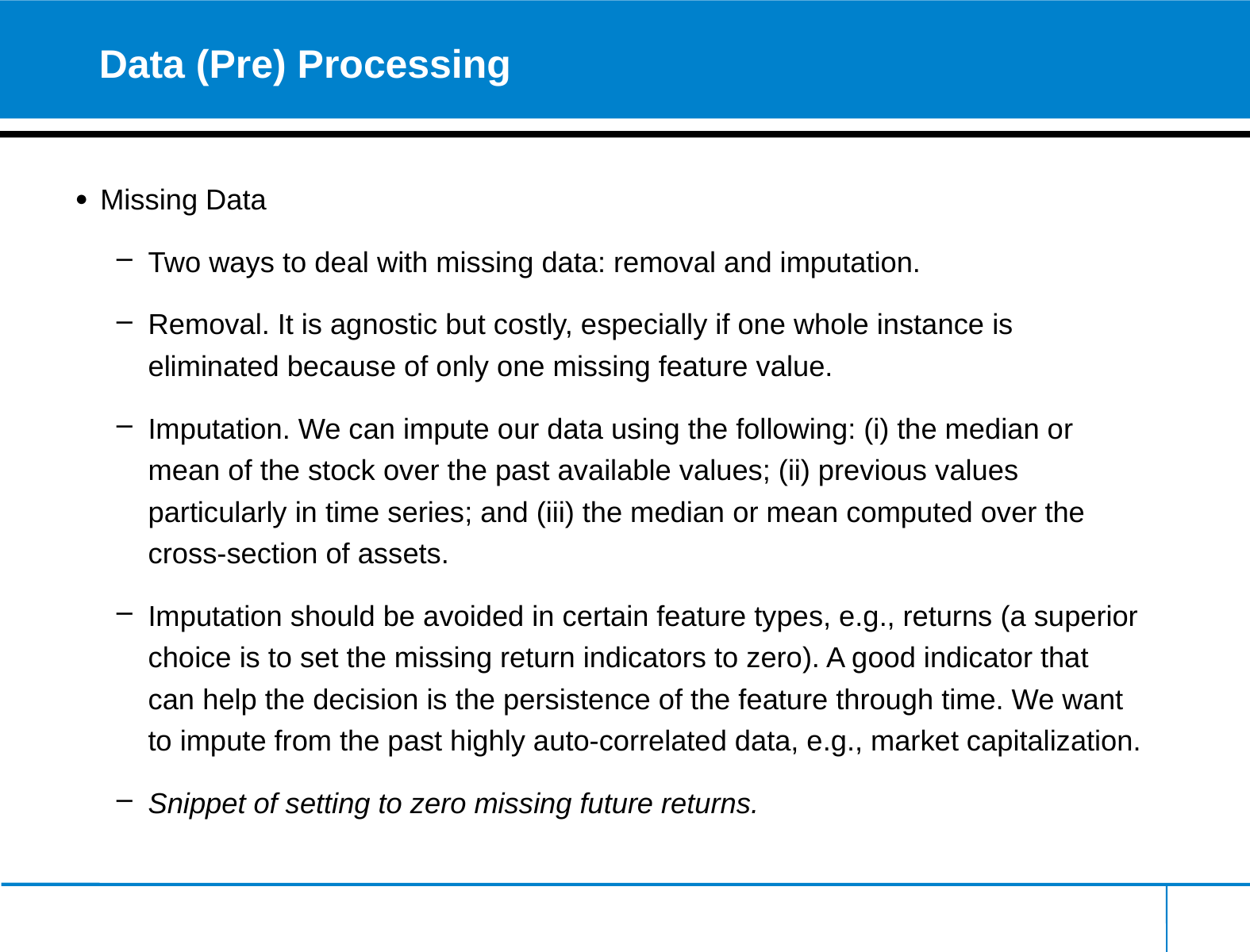

# Data (Pre) Processing
Missing Data
Two ways to deal with missing data: removal and imputation.
Removal. It is agnostic but costly, especially if one whole instance is eliminated because of only one missing feature value.
Imputation. We can impute our data using the following: (i) the median or mean of the stock over the past available values; (ii) previous values particularly in time series; and (iii) the median or mean computed over the cross-section of assets.
Imputation should be avoided in certain feature types, e.g., returns (a superior choice is to set the missing return indicators to zero). A good indicator that can help the decision is the persistence of the feature through time. We want to impute from the past highly auto-correlated data, e.g., market capitalization.
Snippet of setting to zero missing future returns.